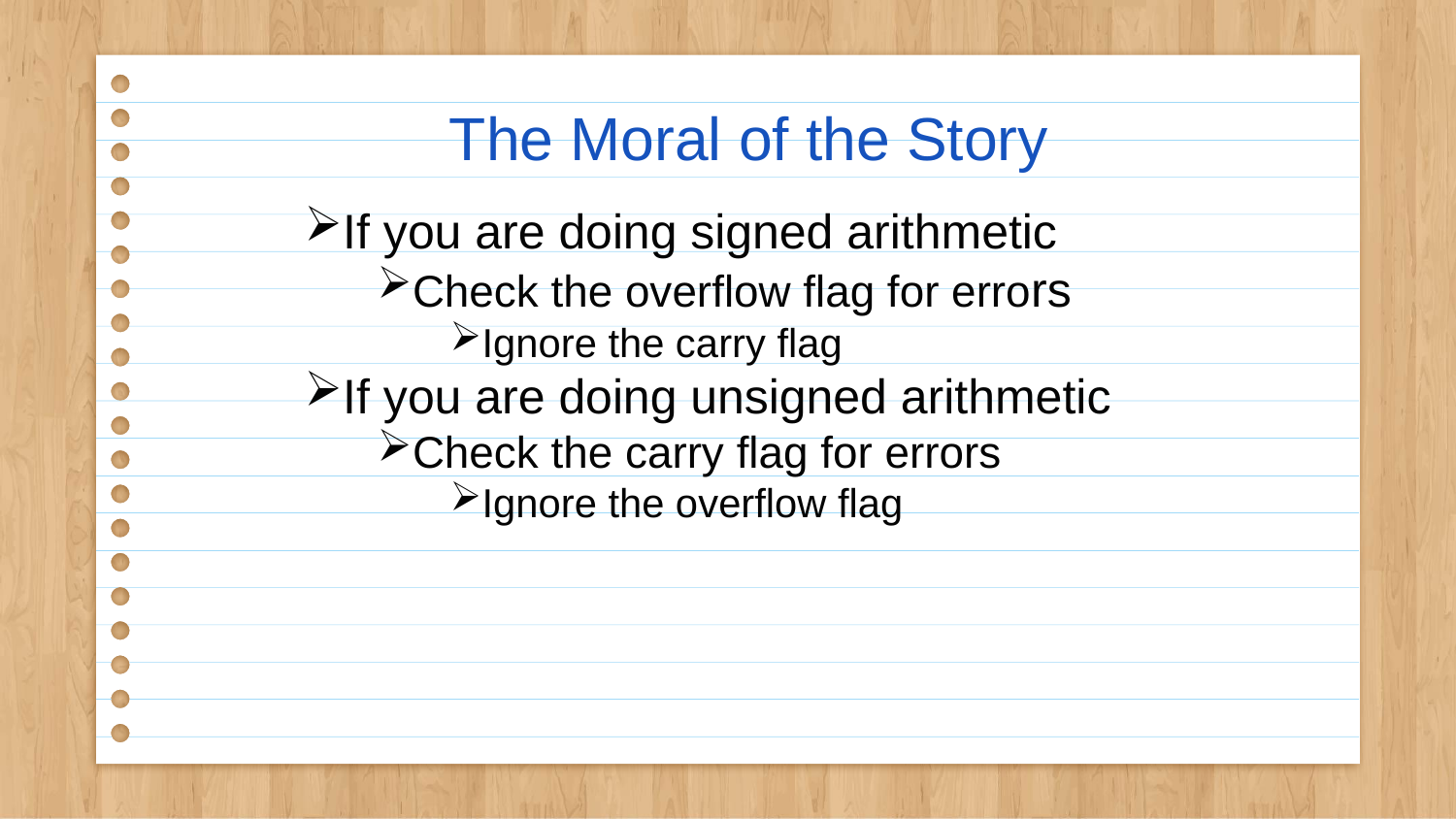

# The Moral of the Story
If you are doing signed arithmetic
Check the overflow flag for errors
Ignore the carry flag
If you are doing unsigned arithmetic
Check the carry flag for errors
Ignore the overflow flag